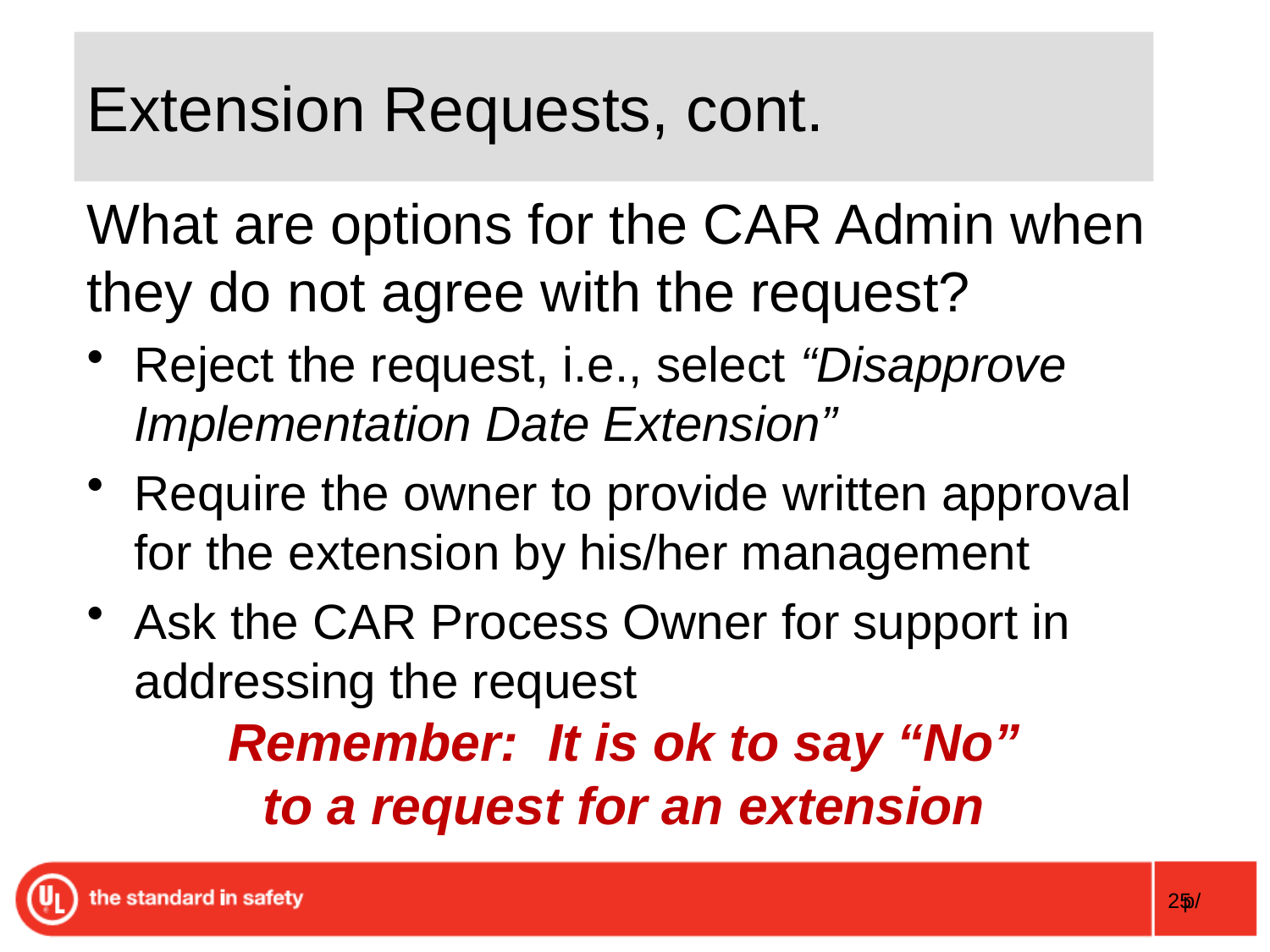

# Extension Requests, cont.
What are options for the CAR Admin when they do not agree with the request?
Reject the request, i.e., select “Disapprove Implementation Date Extension”
Require the owner to provide written approval for the extension by his/her management
Ask the CAR Process Owner for support in addressing the request
Remember:  It is ok to say “No”
to a request for an extension